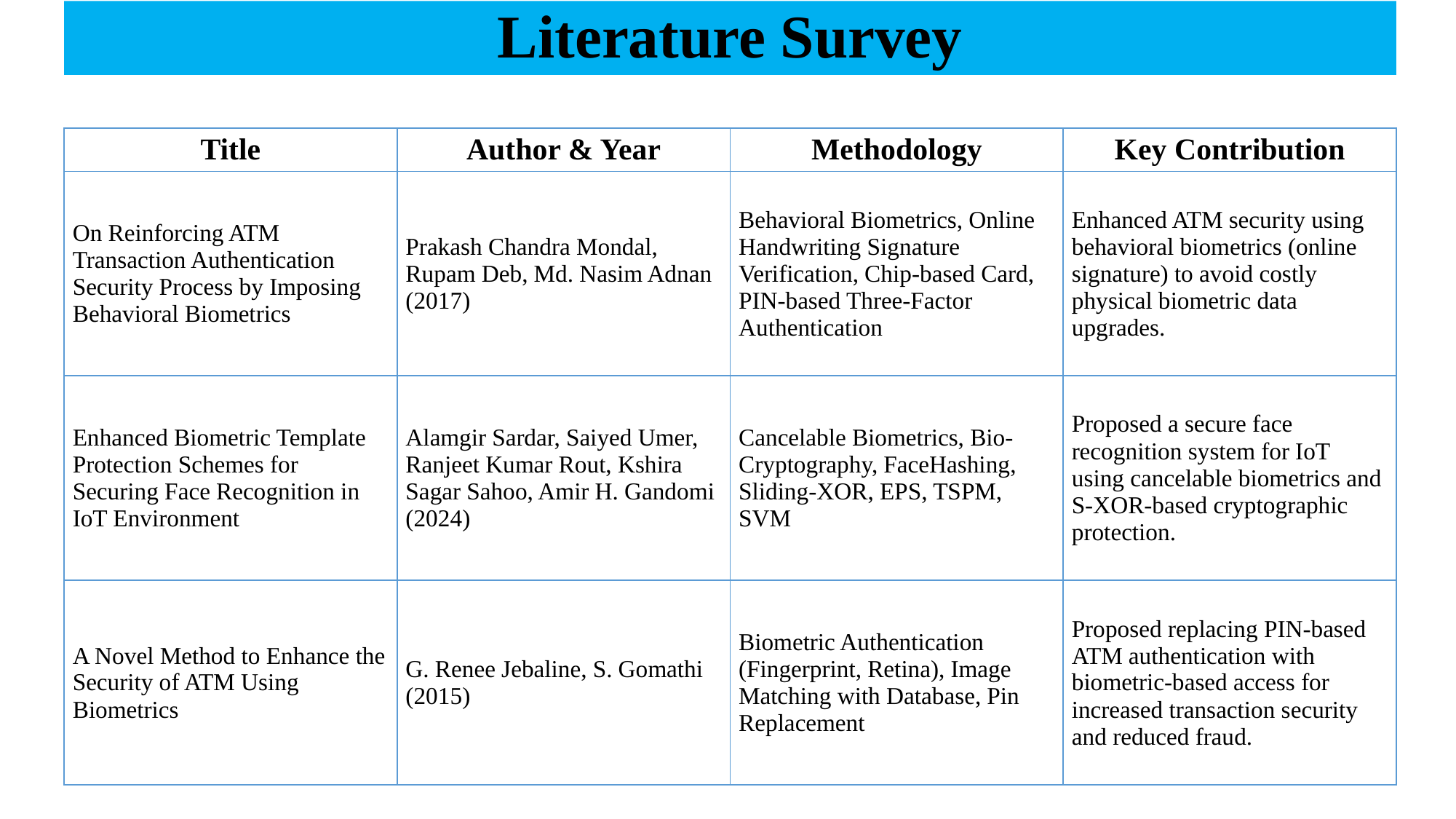

# Literature Survey
| Title | Author & Year | Methodology | Key Contribution |
| --- | --- | --- | --- |
| On Reinforcing ATM Transaction Authentication Security Process by Imposing Behavioral Biometrics | Prakash Chandra Mondal, Rupam Deb, Md. Nasim Adnan (2017) | Behavioral Biometrics, Online Handwriting Signature Verification, Chip-based Card, PIN-based Three-Factor Authentication | Enhanced ATM security using behavioral biometrics (online signature) to avoid costly physical biometric data upgrades. |
| Enhanced Biometric Template Protection Schemes for Securing Face Recognition in IoT Environment | Alamgir Sardar, Saiyed Umer, Ranjeet Kumar Rout, Kshira Sagar Sahoo, Amir H. Gandomi (2024) | Cancelable Biometrics, Bio-Cryptography, FaceHashing, Sliding-XOR, EPS, TSPM, SVM | Proposed a secure face recognition system for IoT using cancelable biometrics and S-XOR-based cryptographic protection. |
| A Novel Method to Enhance the Security of ATM Using Biometrics | G. Renee Jebaline, S. Gomathi (2015) | Biometric Authentication (Fingerprint, Retina), Image Matching with Database, Pin Replacement | Proposed replacing PIN-based ATM authentication with biometric-based access for increased transaction security and reduced fraud. |